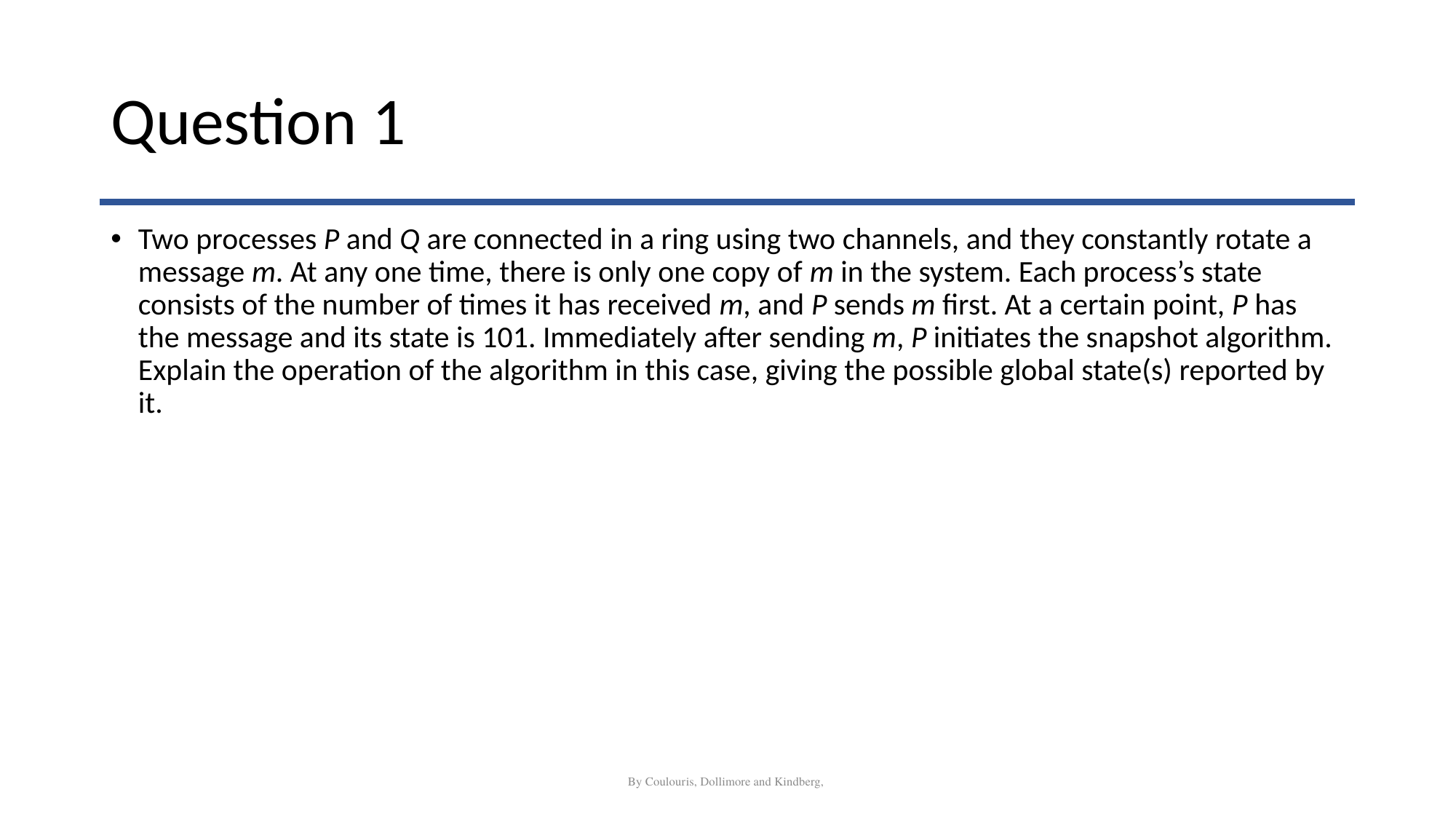

# Question 1
Two processes P and Q are connected in a ring using two channels, and they constantly rotate a message m. At any one time, there is only one copy of m in the system. Each process’s state consists of the number of times it has received m, and P sends m first. At a certain point, P has the message and its state is 101. Immediately after sending m, P initiates the snapshot algorithm. Explain the operation of the algorithm in this case, giving the possible global state(s) reported by it.

By Coulouris, Dollimore and Kindberg,